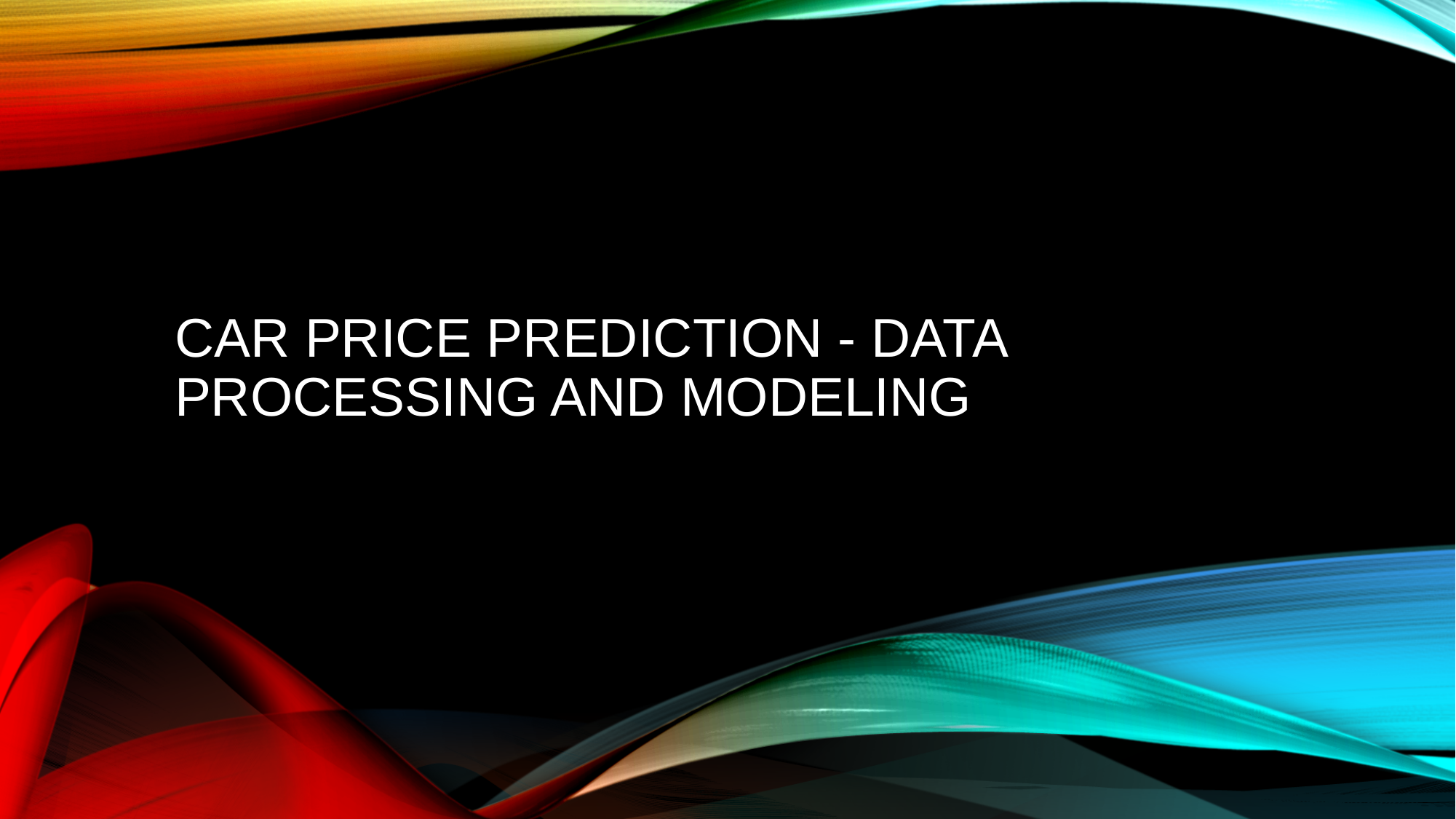

# Car Price Prediction - Data Processing and Modeling